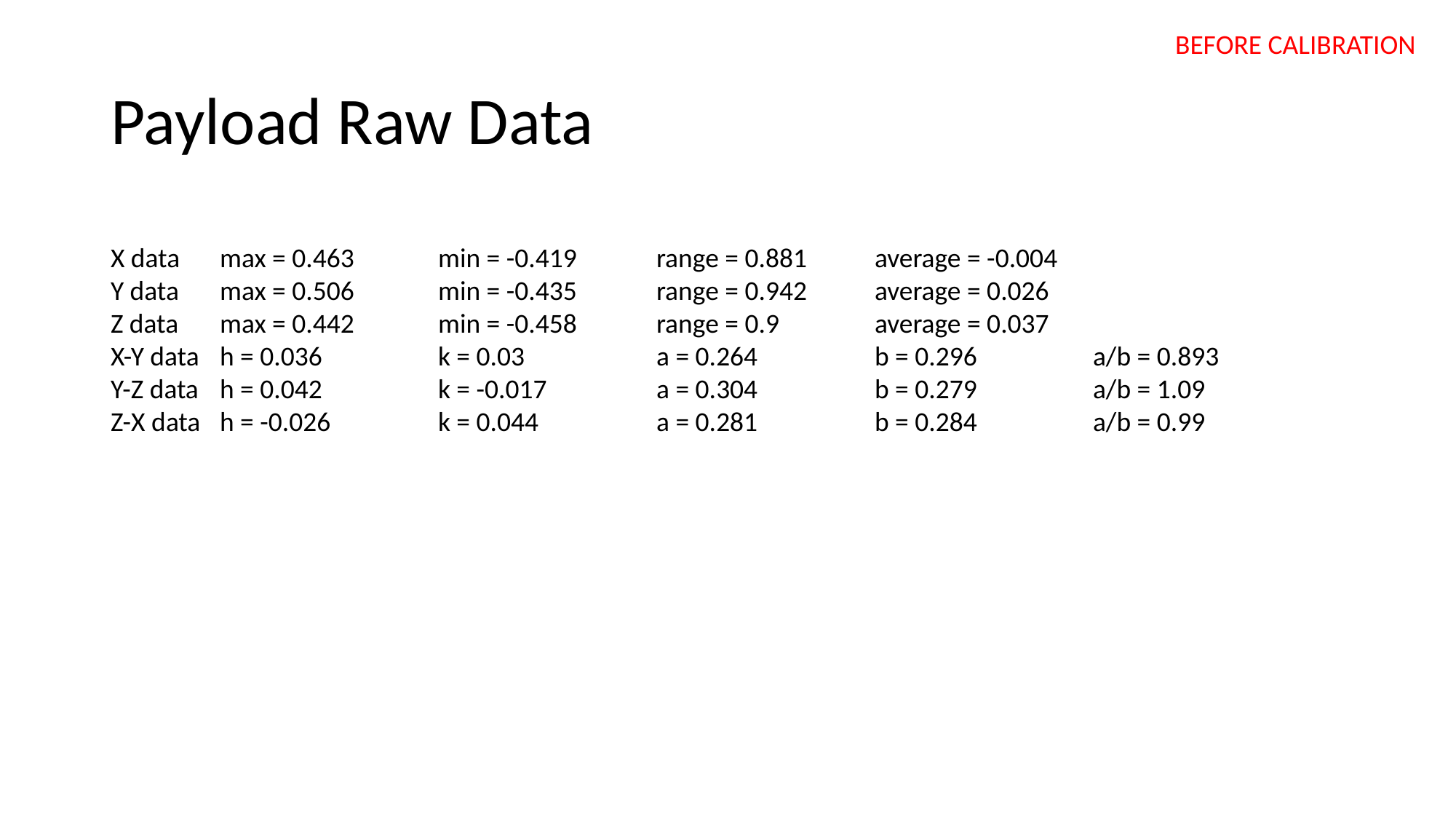

BEFORE CALIBRATION
# Payload Raw Data
X data	max = 0.463	min = -0.419	range = 0.881	average = -0.004
Y data	max = 0.506	min = -0.435	range = 0.942	average = 0.026
Z data	max = 0.442	min = -0.458	range = 0.9	average = 0.037
X-Y data	h = 0.036		k = 0.03		a = 0.264		b = 0.296		a/b = 0.893
Y-Z data	h = 0.042		k = -0.017		a = 0.304		b = 0.279		a/b = 1.09
Z-X data	h = -0.026	k = 0.044		a = 0.281		b = 0.284		a/b = 0.99